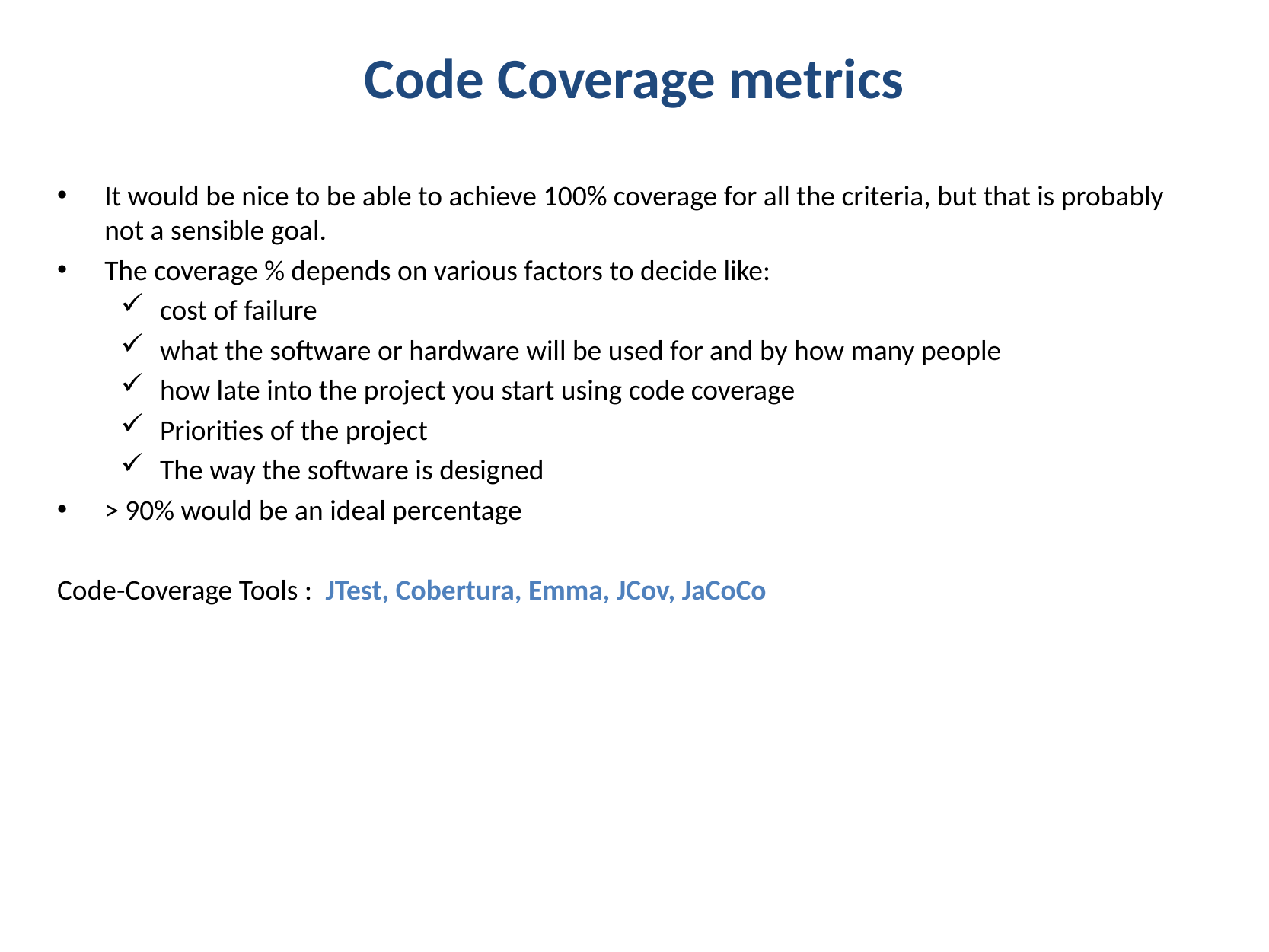

# Code Coverage metrics
It would be nice to be able to achieve 100% coverage for all the criteria, but that is probably not a sensible goal.
The coverage % depends on various factors to decide like:
cost of failure
what the software or hardware will be used for and by how many people
how late into the project you start using code coverage
Priorities of the project
The way the software is designed
> 90% would be an ideal percentage

Code-Coverage Tools :  JTest, Cobertura, Emma, JCov, JaCoCo